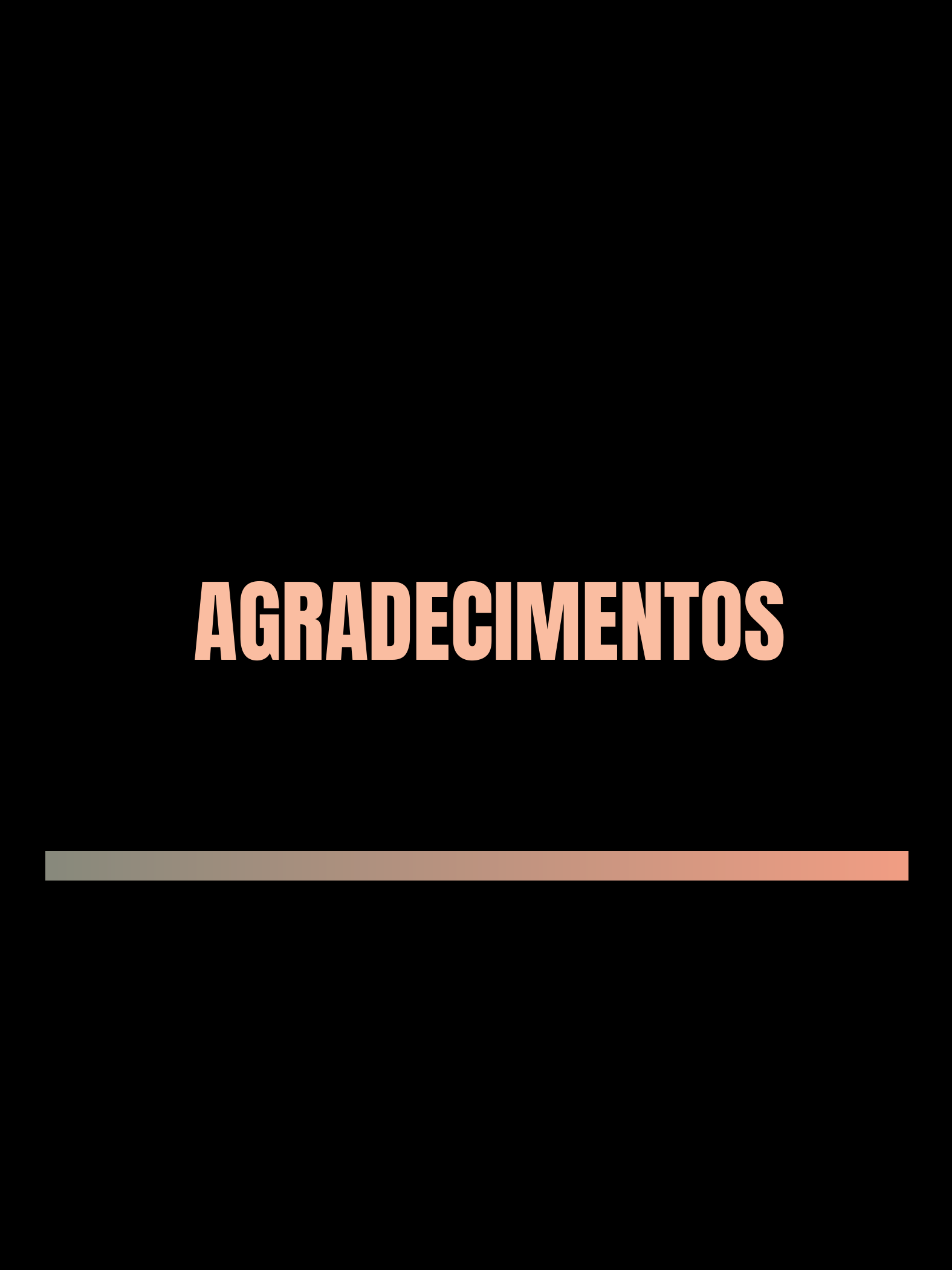

AGRADECIMENTOS

CSS Ronin Seletores - Gabriel Peters
28